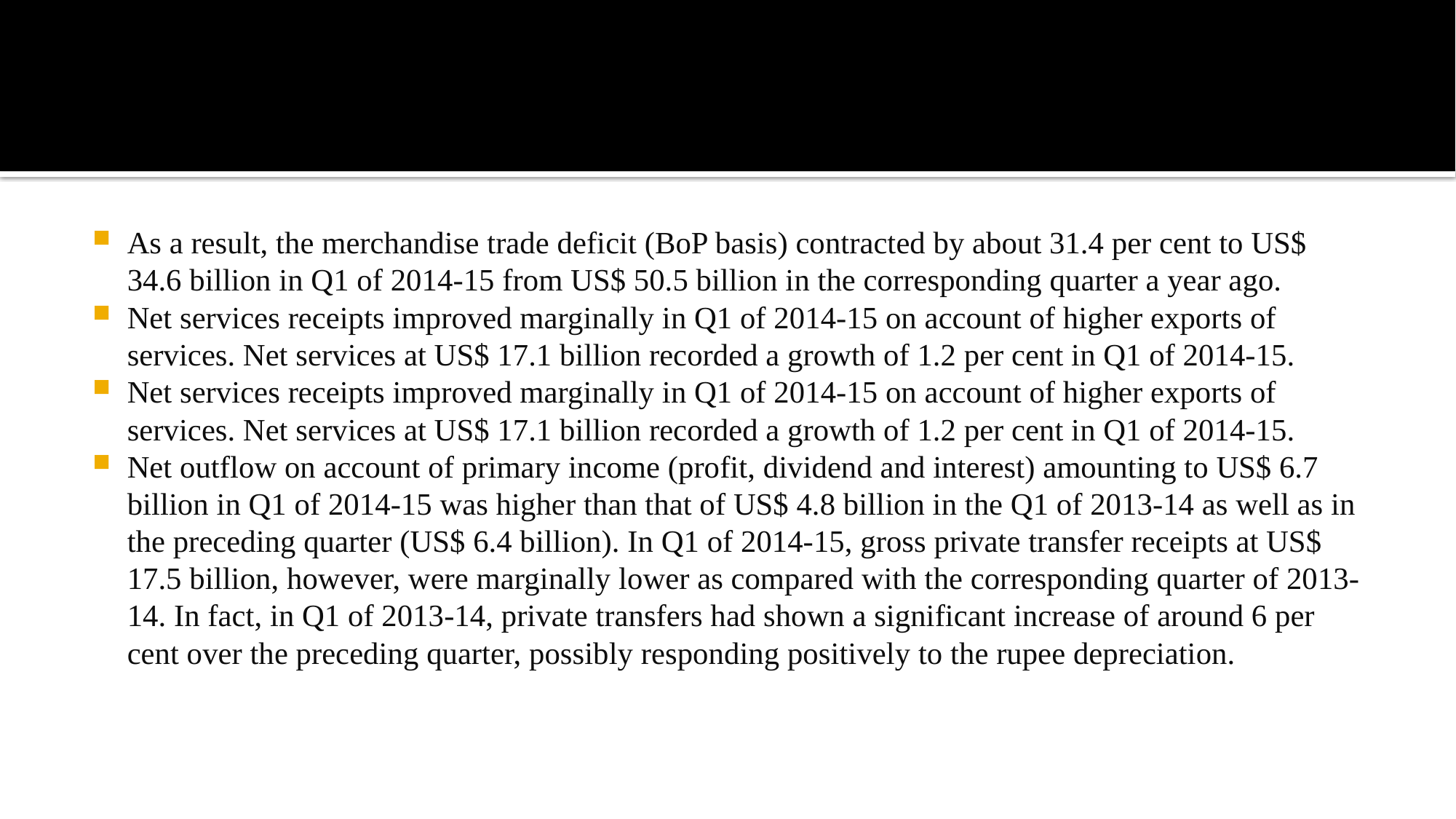

#
As a result, the merchandise trade deficit (BoP basis) contracted by about 31.4 per cent to US$ 34.6 billion in Q1 of 2014-15 from US$ 50.5 billion in the corresponding quarter a year ago.
Net services receipts improved marginally in Q1 of 2014-15 on account of higher exports of services. Net services at US$ 17.1 billion recorded a growth of 1.2 per cent in Q1 of 2014-15.
Net services receipts improved marginally in Q1 of 2014-15 on account of higher exports of services. Net services at US$ 17.1 billion recorded a growth of 1.2 per cent in Q1 of 2014-15.
Net outflow on account of primary income (profit, dividend and interest) amounting to US$ 6.7 billion in Q1 of 2014-15 was higher than that of US$ 4.8 billion in the Q1 of 2013-14 as well as in the preceding quarter (US$ 6.4 billion). In Q1 of 2014-15, gross private transfer receipts at US$ 17.5 billion, however, were marginally lower as compared with the corresponding quarter of 2013-14. In fact, in Q1 of 2013-14, private transfers had shown a significant increase of around 6 per cent over the preceding quarter, possibly responding positively to the rupee depreciation.